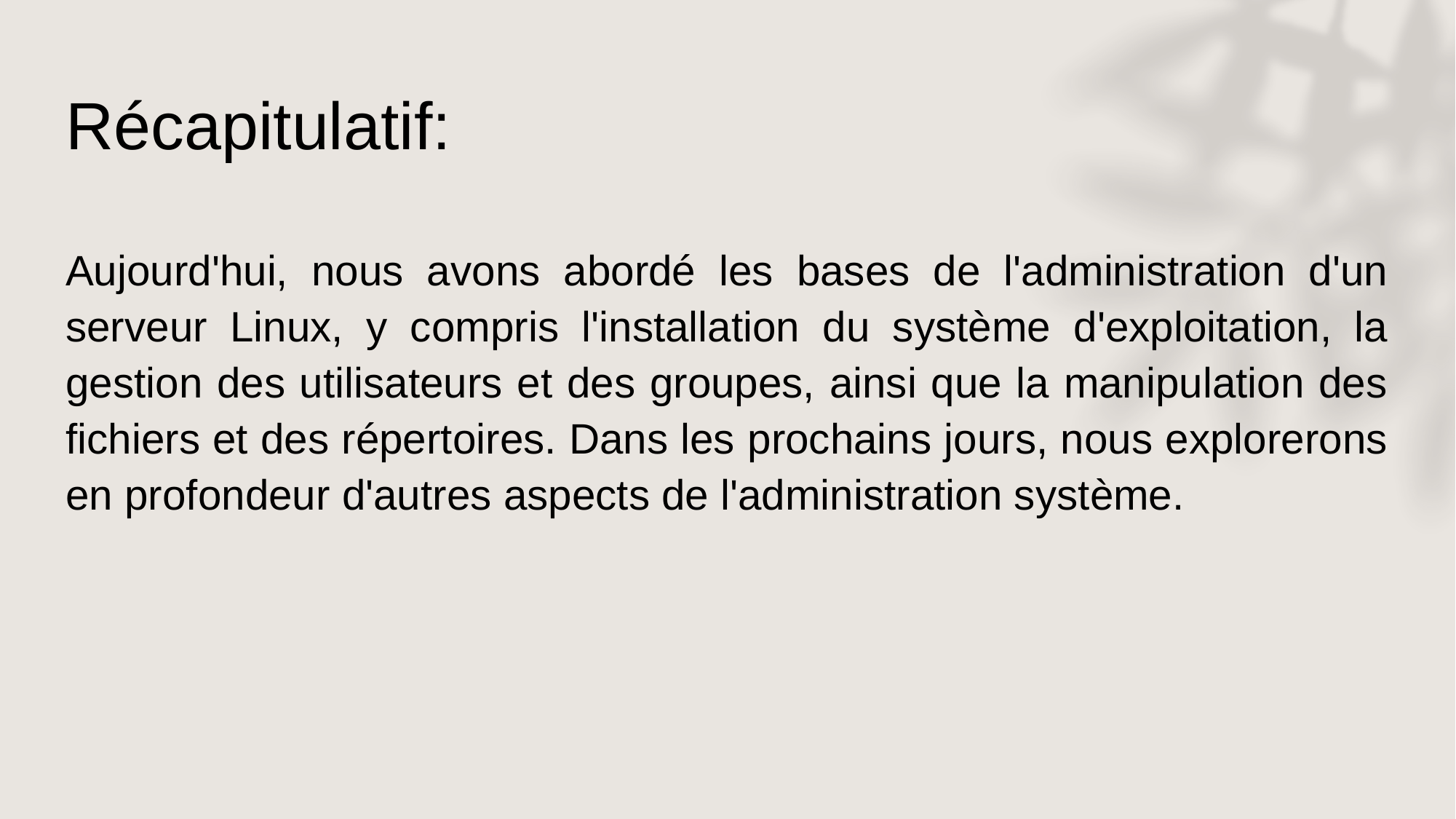

# Récapitulatif:
Aujourd'hui, nous avons abordé les bases de l'administration d'un serveur Linux, y compris l'installation du système d'exploitation, la gestion des utilisateurs et des groupes, ainsi que la manipulation des fichiers et des répertoires. Dans les prochains jours, nous explorerons en profondeur d'autres aspects de l'administration système.